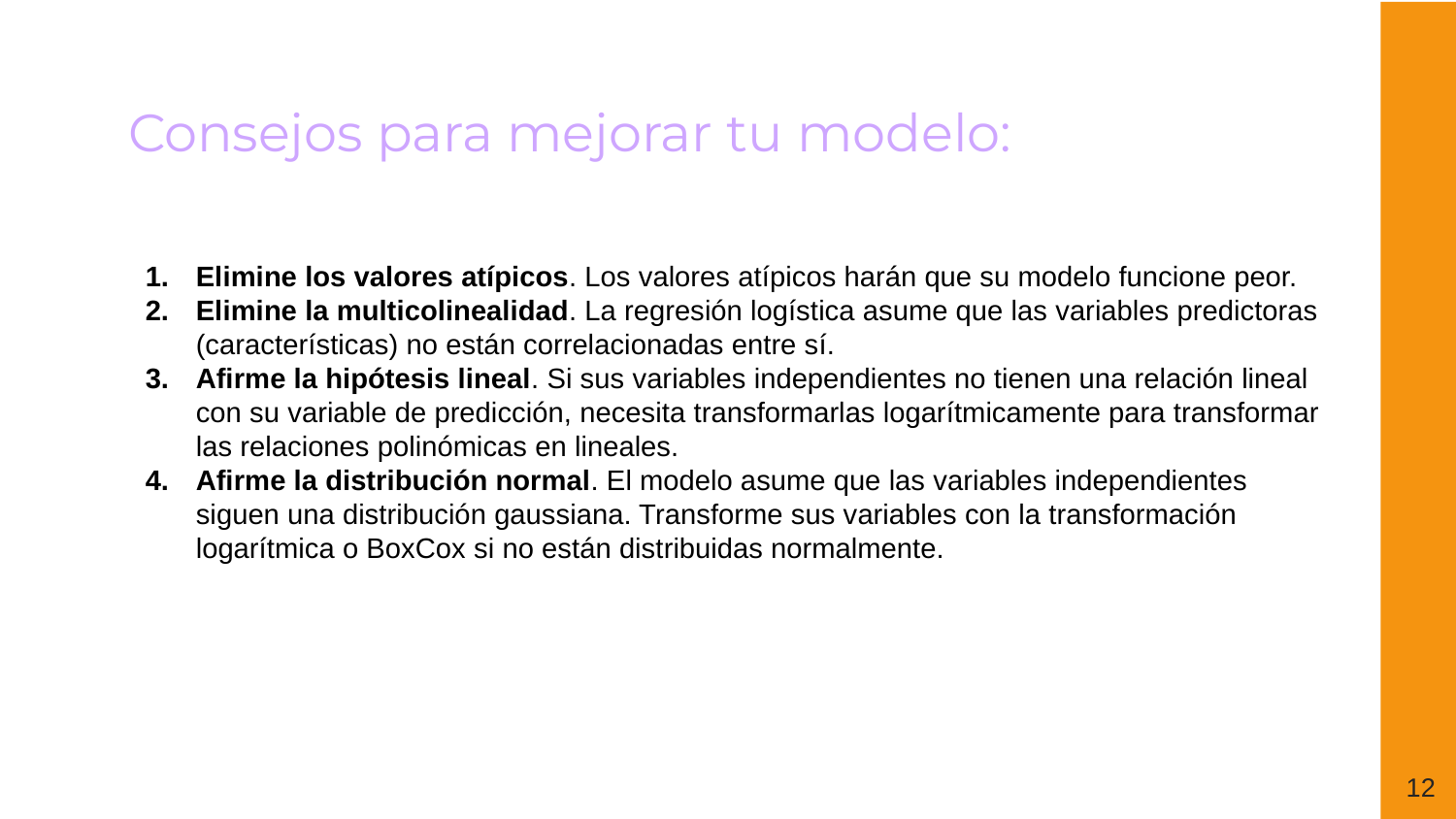

# Consejos para mejorar tu modelo:
Elimine los valores atípicos. Los valores atípicos harán que su modelo funcione peor.
Elimine la multicolinealidad. La regresión logística asume que las variables predictoras (características) no están correlacionadas entre sí.
Afirme la hipótesis lineal. Si sus variables independientes no tienen una relación lineal con su variable de predicción, necesita transformarlas logarítmicamente para transformar las relaciones polinómicas en lineales.
Afirme la distribución normal. El modelo asume que las variables independientes siguen una distribución gaussiana. Transforme sus variables con la transformación logarítmica o BoxCox si no están distribuidas normalmente.
12